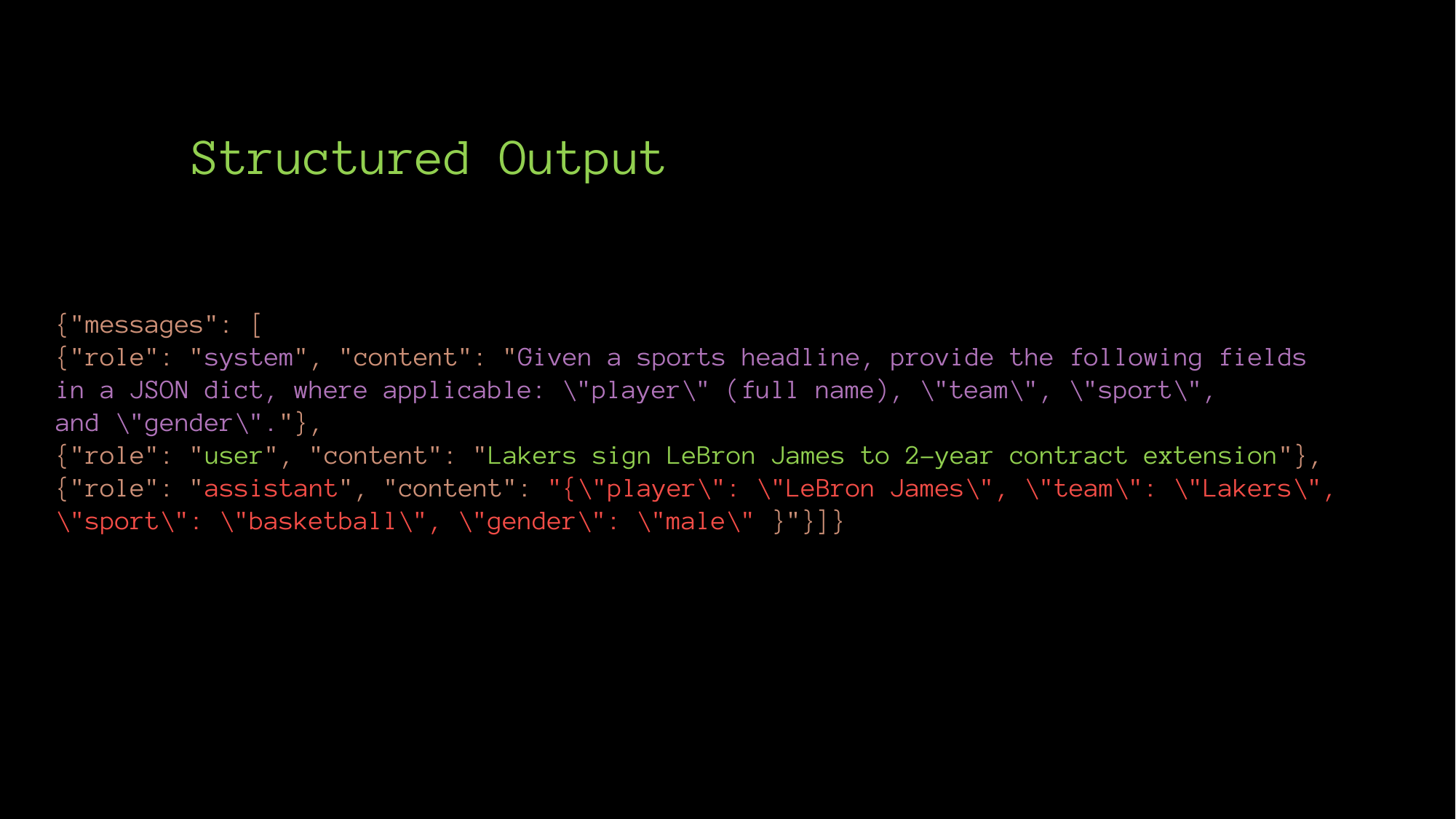

# Structured Output
{"messages": [
{"role": "system", "content": "Given a sports headline, provide the following fields in a JSON dict, where applicable: \"player\" (full name), \"team\", \"sport\", and \"gender\"."},
{"role": "user", "content": "Lakers sign LeBron James to 2-year contract extension"}, {"role": "assistant", "content": "{\"player\": \"LeBron James\", \"team\": \"Lakers\", \"sport\": \"basketball\", \"gender\": \"male\" }"}]}